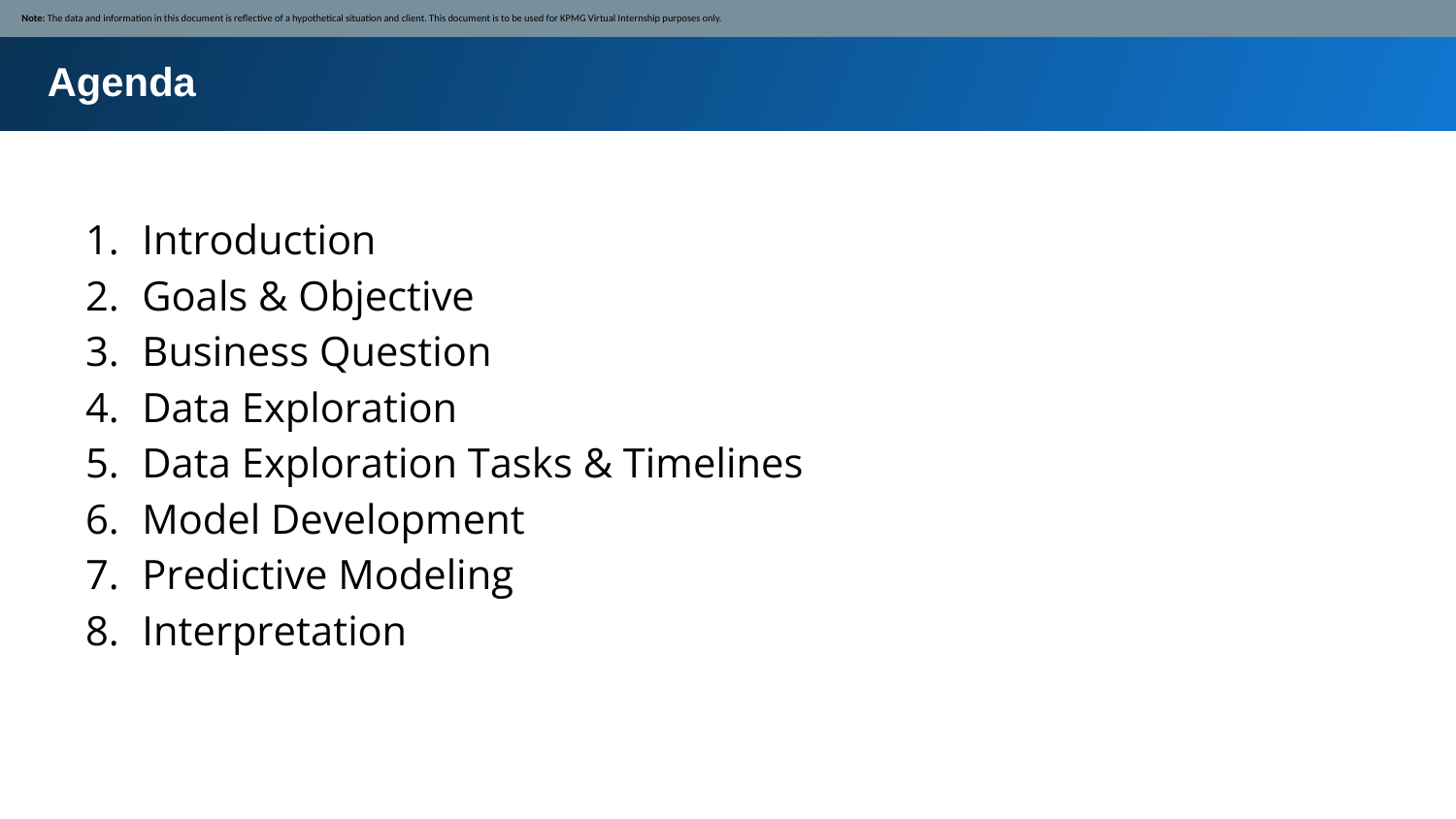

Note: The data and information in this document is reflective of a hypothetical situation and client. This document is to be used for KPMG Virtual Internship purposes only.
Agenda
Introduction
Goals & Objective
Business Question
Data Exploration
Data Exploration Tasks & Timelines
Model Development
Predictive Modeling
Interpretation